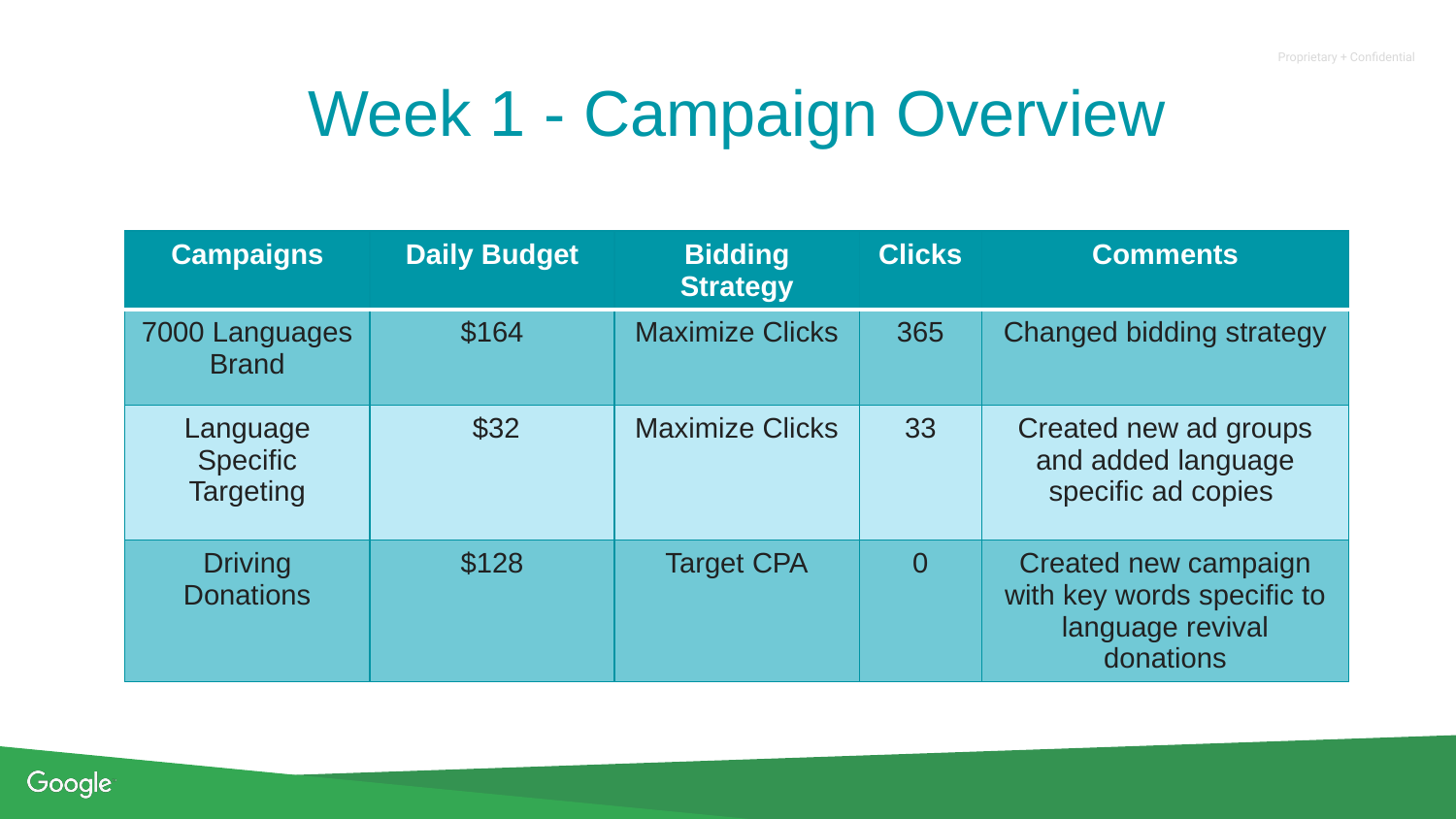

# Week 1 - Campaign Overview
| Campaigns | Daily Budget | Bidding Strategy | Clicks | Comments |
| --- | --- | --- | --- | --- |
| 7000 Languages Brand | $164 | Maximize Clicks | 365 | Changed bidding strategy |
| Language Specific Targeting | $32 | Maximize Clicks | 33 | Created new ad groups and added language specific ad copies |
| Driving Donations | $128 | Target CPA | 0 | Created new campaign with key words specific to language revival donations |